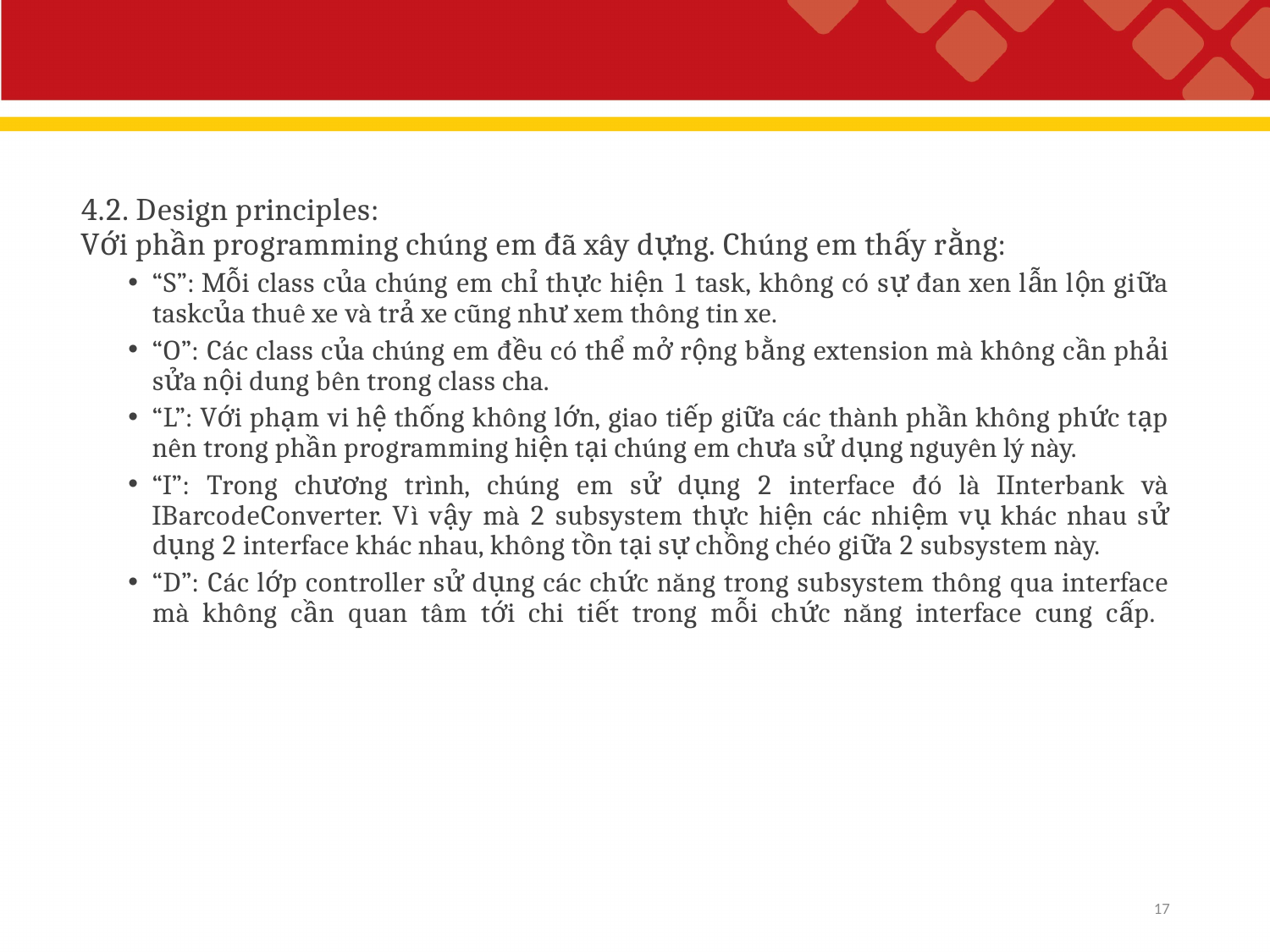

4.2. Design principles:
Với phần programming chúng em đã xây dựng. Chúng em thấy rằng:
“S”: Mỗi class của chúng em chỉ thực hiện 1 task, không có sự đan xen lẫn lộn giữa taskcủa thuê xe và trả xe cũng như xem thông tin xe.
“O”: Các class của chúng em đều có thể mở rộng bằng extension mà không cần phải sửa nội dung bên trong class cha.
“L”: Với phạm vi hệ thống không lớn, giao tiếp giữa các thành phần không phức tạp nên trong phần programming hiện tại chúng em chưa sử dụng nguyên lý này.
“I”: Trong chương trình, chúng em sử dụng 2 interface đó là IInterbank và IBarcodeConverter. Vì vậy mà 2 subsystem thực hiện các nhiệm vụ khác nhau sử dụng 2 interface khác nhau, không tồn tại sự chồng chéo giữa 2 subsystem này.
“D”: Các lớp controller sử dụng các chức năng trong subsystem thông qua interface mà không cần quan tâm tới chi tiết trong mỗi chức năng interface cung cấp.
17